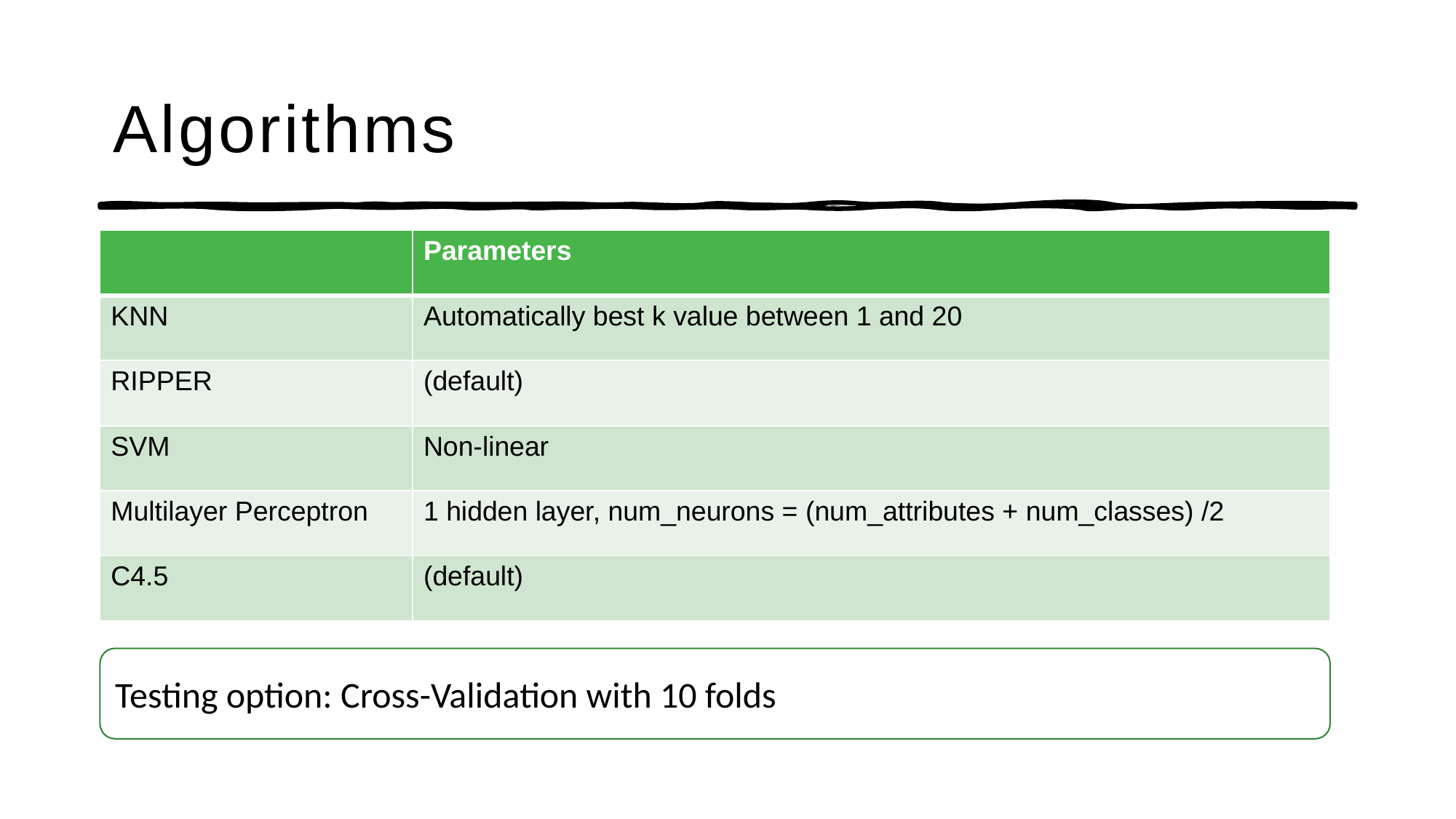

# Algorithms
|  | Parameters |
| --- | --- |
| KNN | Automatically best k value between 1 and 20 |
| RIPPER | (default) |
| SVM | Non-linear |
| Multilayer Perceptron | 1 hidden layer, num\_neurons = (num\_attributes + num\_classes) /2 |
| C4.5 | (default) |
Testing option: Cross-Validation with 10 folds